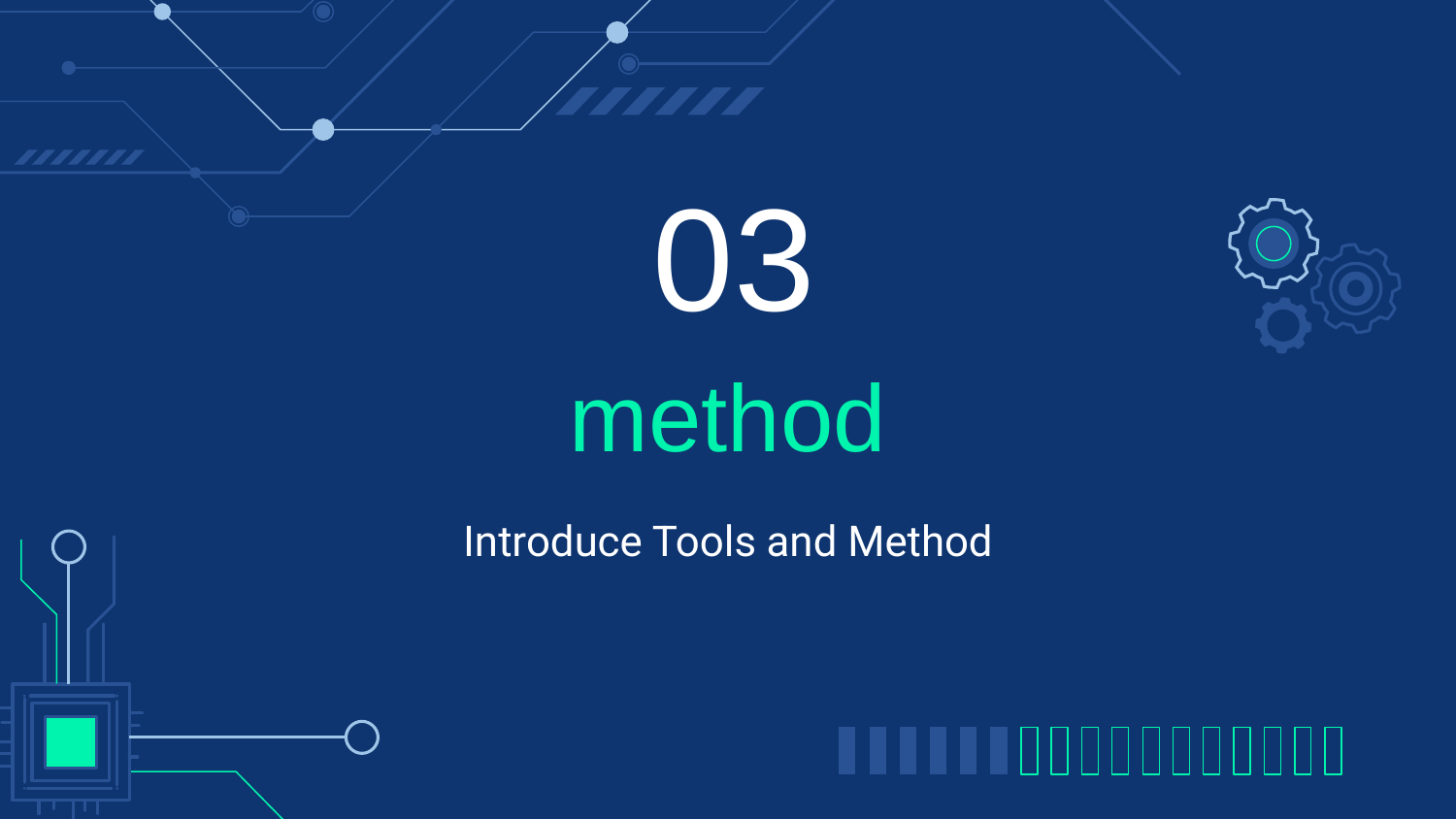

03
# method
Introduce Tools and Method